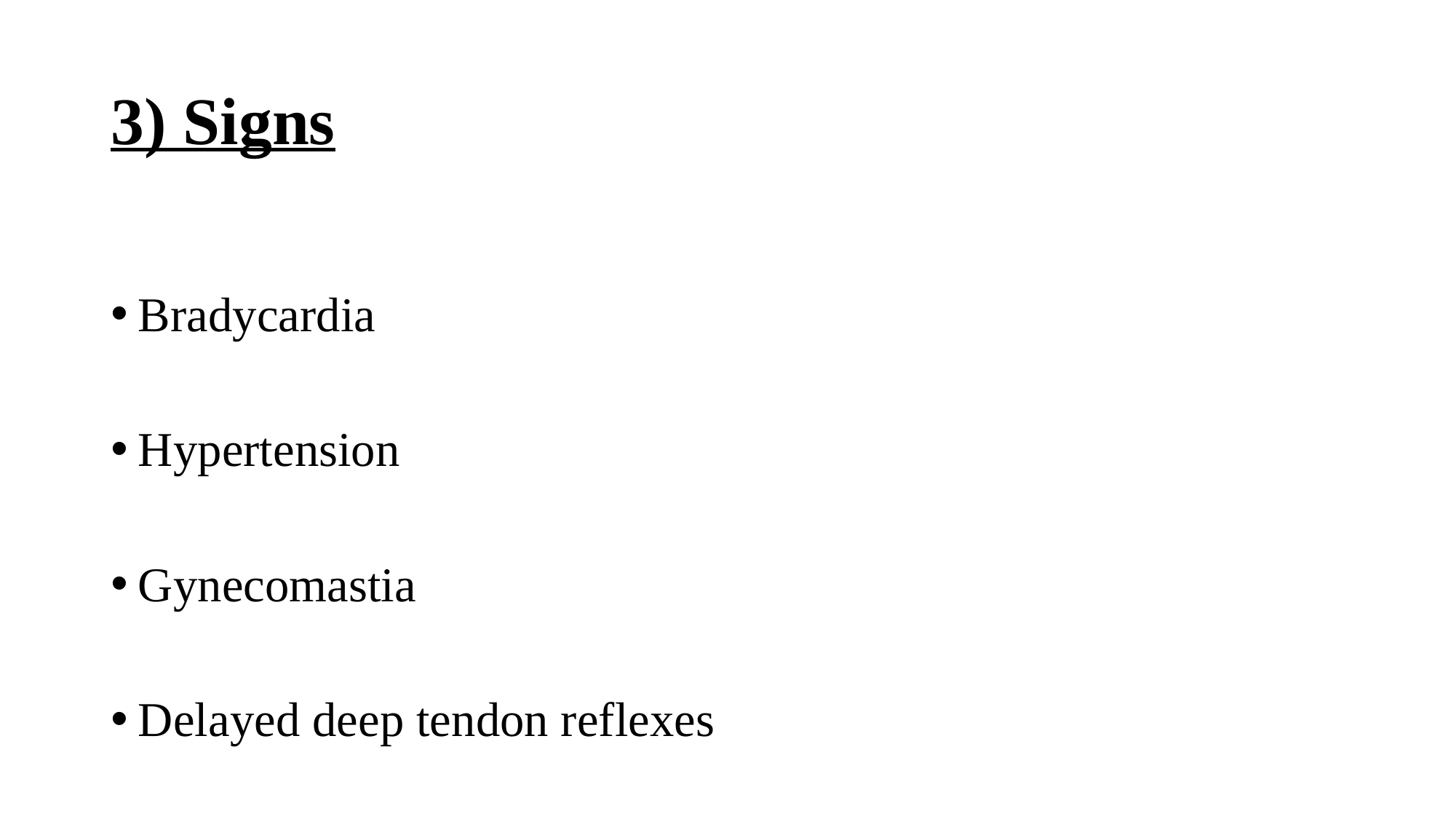

# 3) Signs

Bradycardia

Hypertension

Gynecomastia

Delayed deep tendon reflexes